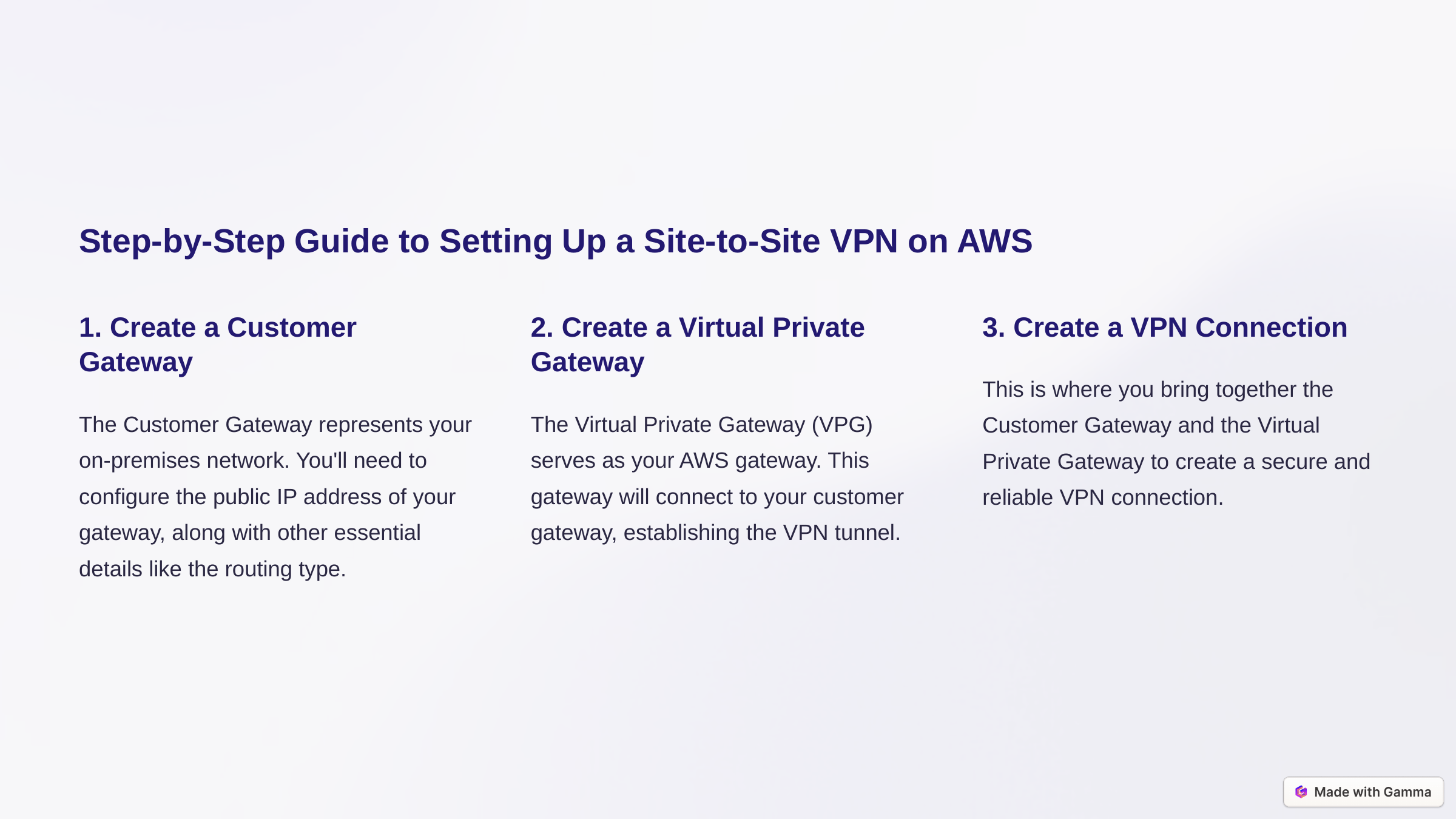

Step-by-Step Guide to Setting Up a Site-to-Site VPN on AWS
1. Create a Customer Gateway
2. Create a Virtual Private Gateway
3. Create a VPN Connection
This is where you bring together the Customer Gateway and the Virtual Private Gateway to create a secure and reliable VPN connection.
The Customer Gateway represents your on-premises network. You'll need to configure the public IP address of your gateway, along with other essential details like the routing type.
The Virtual Private Gateway (VPG) serves as your AWS gateway. This gateway will connect to your customer gateway, establishing the VPN tunnel.